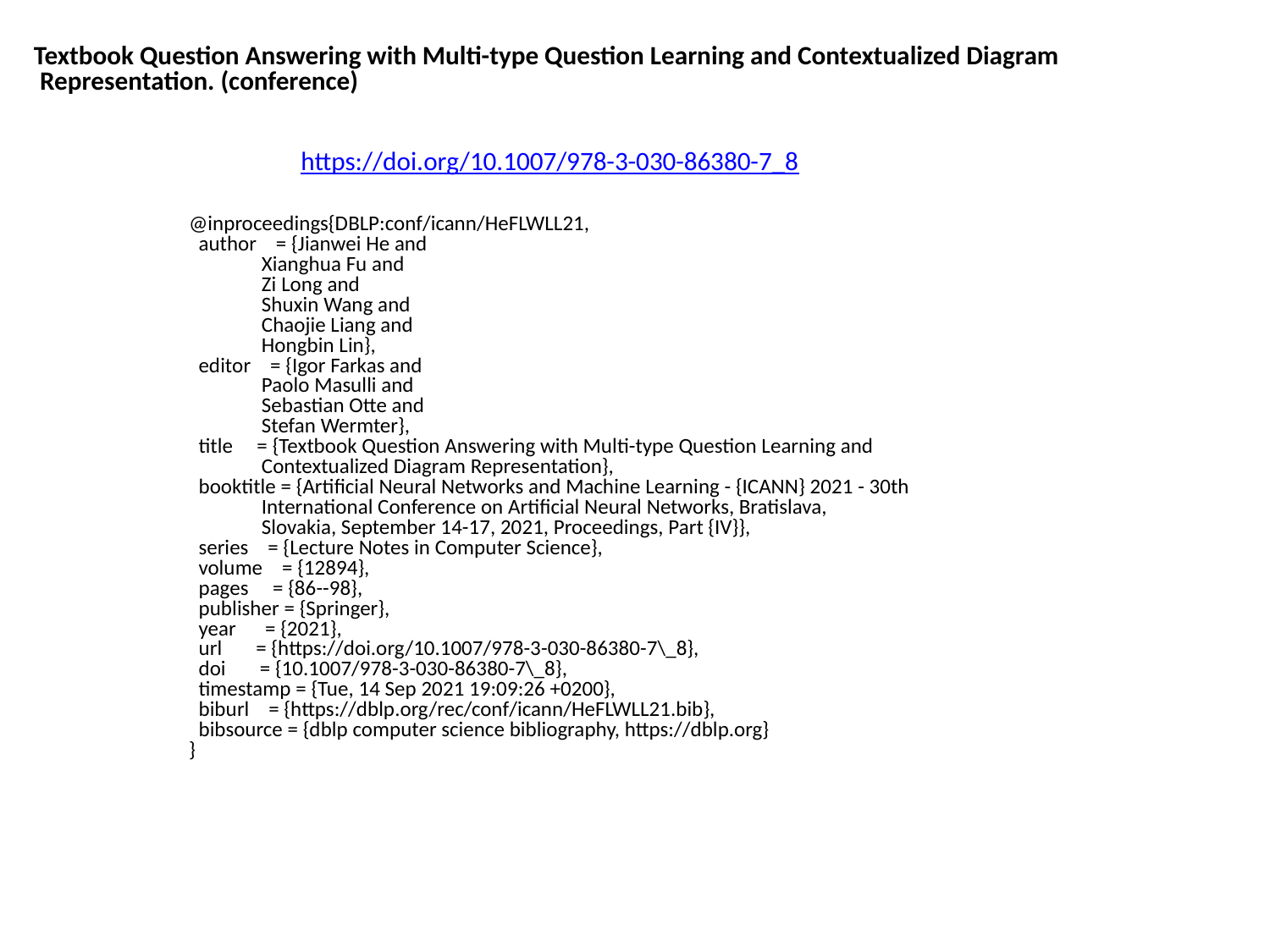

Textbook Question Answering with Multi-type Question Learning and Contextualized Diagram
 Representation. (conference)

https://doi.org/10.1007/978-3-030-86380-7_8

@inproceedings{DBLP:conf/icann/HeFLWLL21,
  author    = {Jianwei He and
               Xianghua Fu and
               Zi Long and
               Shuxin Wang and
               Chaojie Liang and
               Hongbin Lin},
  editor    = {Igor Farkas and
               Paolo Masulli and
               Sebastian Otte and
               Stefan Wermter},
  title     = {Textbook Question Answering with Multi-type Question Learning and
               Contextualized Diagram Representation},
  booktitle = {Artificial Neural Networks and Machine Learning - {ICANN} 2021 - 30th
               International Conference on Artificial Neural Networks, Bratislava,
               Slovakia, September 14-17, 2021, Proceedings, Part {IV}},
  series    = {Lecture Notes in Computer Science},
  volume    = {12894},
  pages     = {86--98},
  publisher = {Springer},
  year      = {2021},
  url       = {https://doi.org/10.1007/978-3-030-86380-7\_8},
  doi       = {10.1007/978-3-030-86380-7\_8},
  timestamp = {Tue, 14 Sep 2021 19:09:26 +0200},
  biburl    = {https://dblp.org/rec/conf/icann/HeFLWLL21.bib},
  bibsource = {dblp computer science bibliography, https://dblp.org}
}